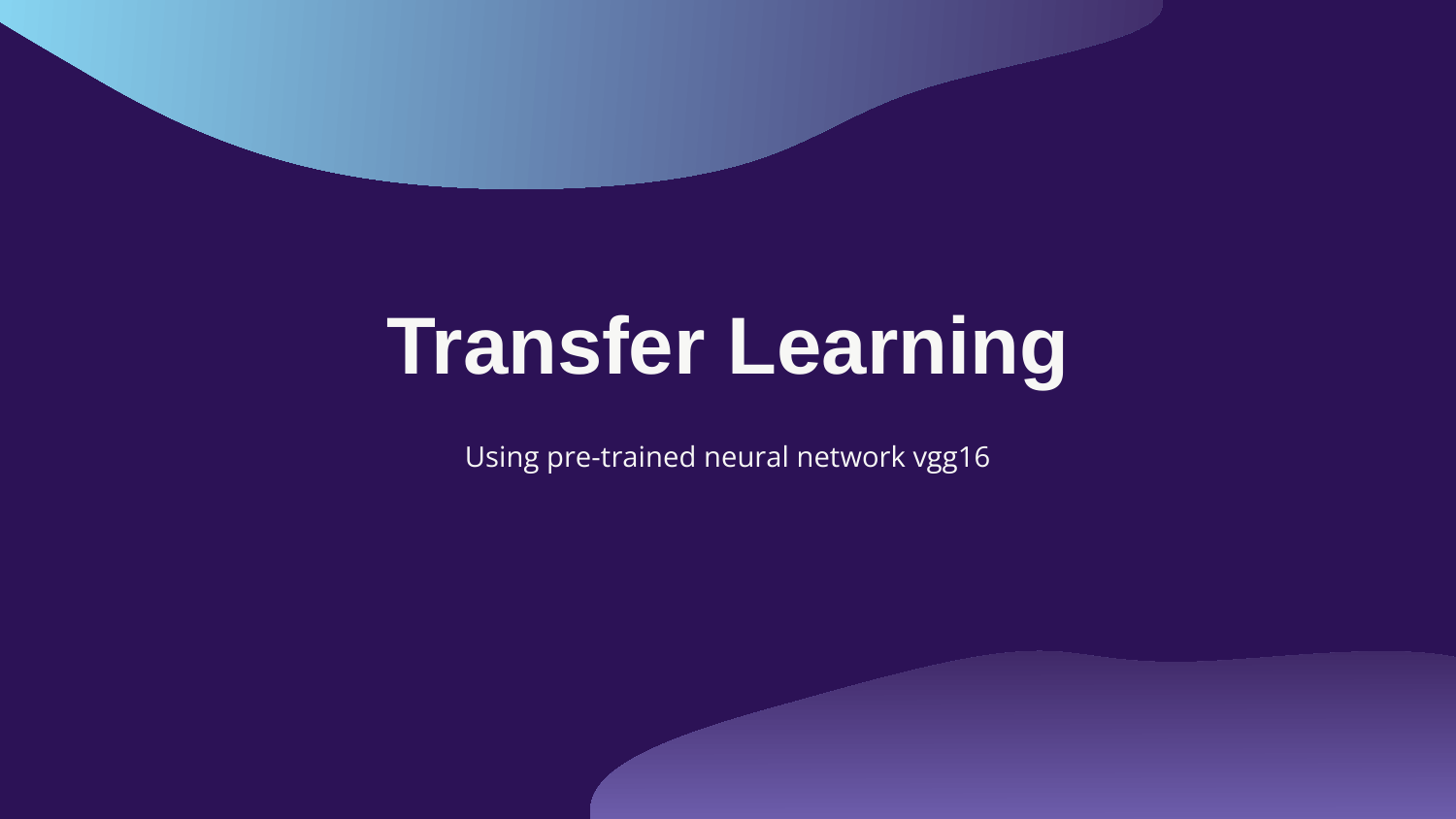

# Transfer Learning
Using pre-trained neural network vgg16